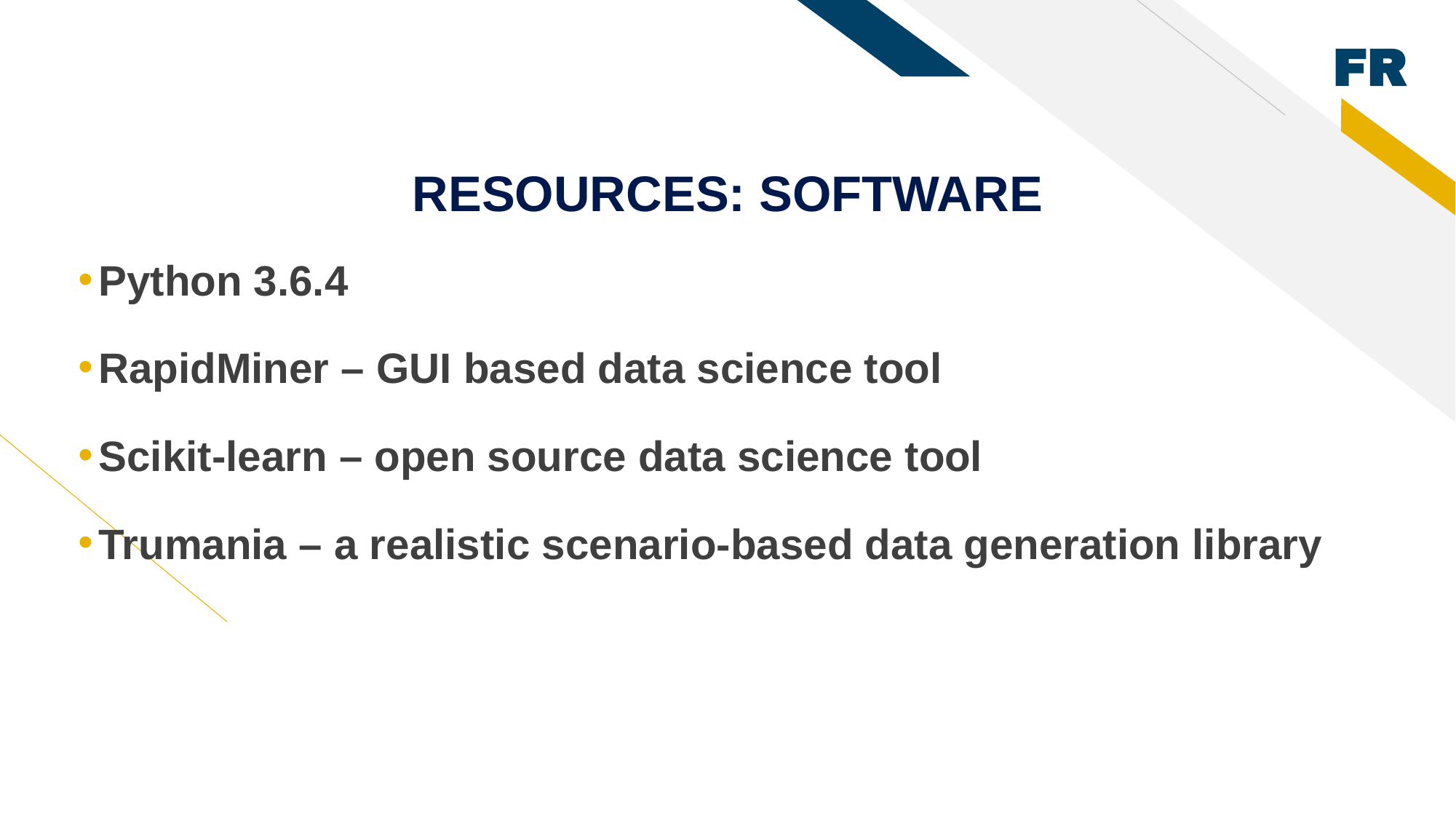

# RESOURCES: SOFTWARE
Python 3.6.4
RapidMiner – GUI based data science tool
Scikit-learn – open source data science tool
Trumania – a realistic scenario-based data generation library